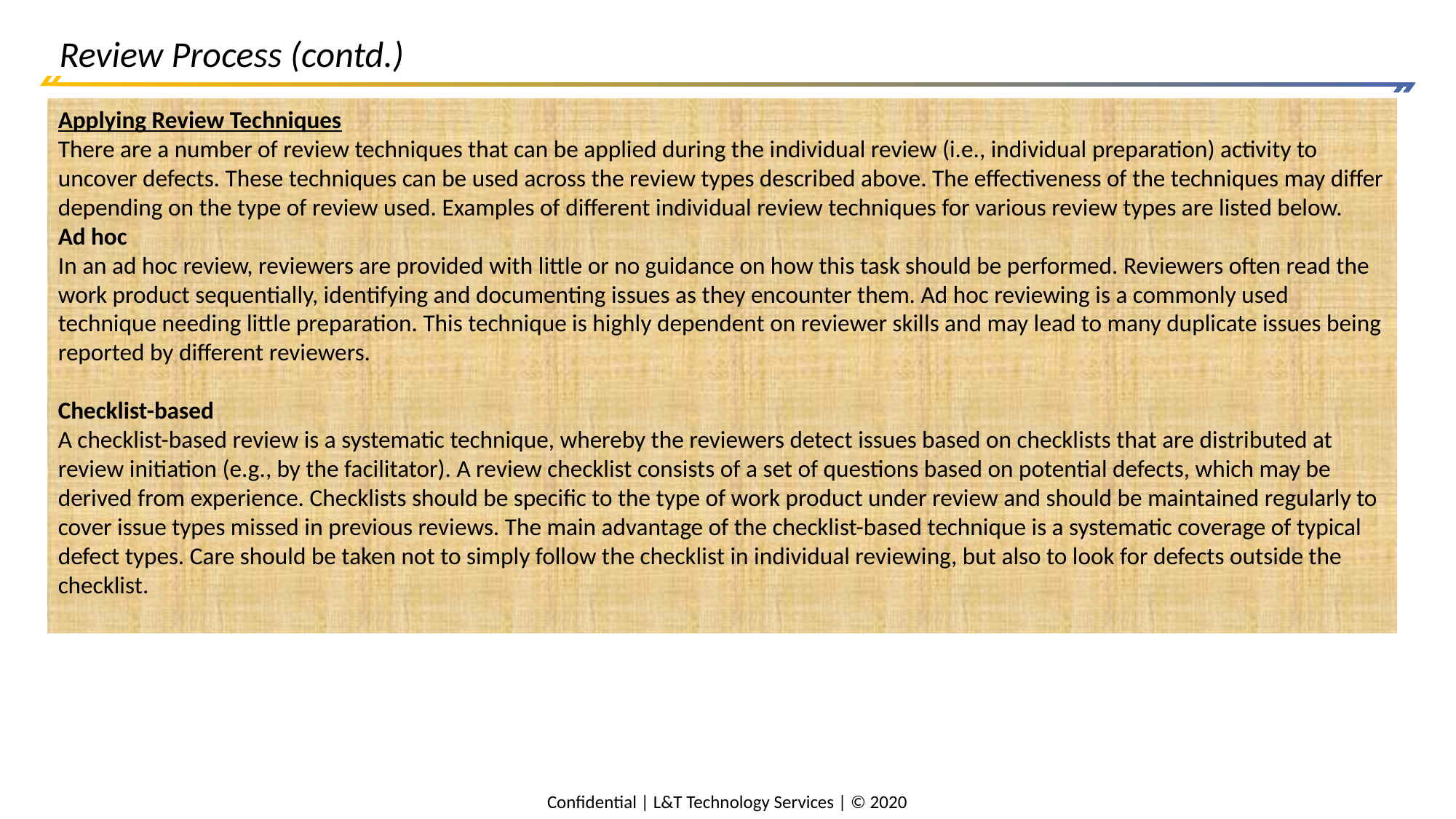

# Review Process (contd.)
Applying Review Techniques
There are a number of review techniques that can be applied during the individual review (i.e., individual preparation) activity to uncover defects. These techniques can be used across the review types described above. The effectiveness of the techniques may differ depending on the type of review used. Examples of different individual review techniques for various review types are listed below.
Ad hoc
In an ad hoc review, reviewers are provided with little or no guidance on how this task should be performed. Reviewers often read the work product sequentially, identifying and documenting issues as they encounter them. Ad hoc reviewing is a commonly used technique needing little preparation. This technique is highly dependent on reviewer skills and may lead to many duplicate issues being reported by different reviewers.

Checklist-based
A checklist-based review is a systematic technique, whereby the reviewers detect issues based on checklists that are distributed at review initiation (e.g., by the facilitator). A review checklist consists of a set of questions based on potential defects, which may be derived from experience. Checklists should be specific to the type of work product under review and should be maintained regularly to cover issue types missed in previous reviews. The main advantage of the checklist-based technique is a systematic coverage of typical defect types. Care should be taken not to simply follow the checklist in individual reviewing, but also to look for defects outside the checklist.